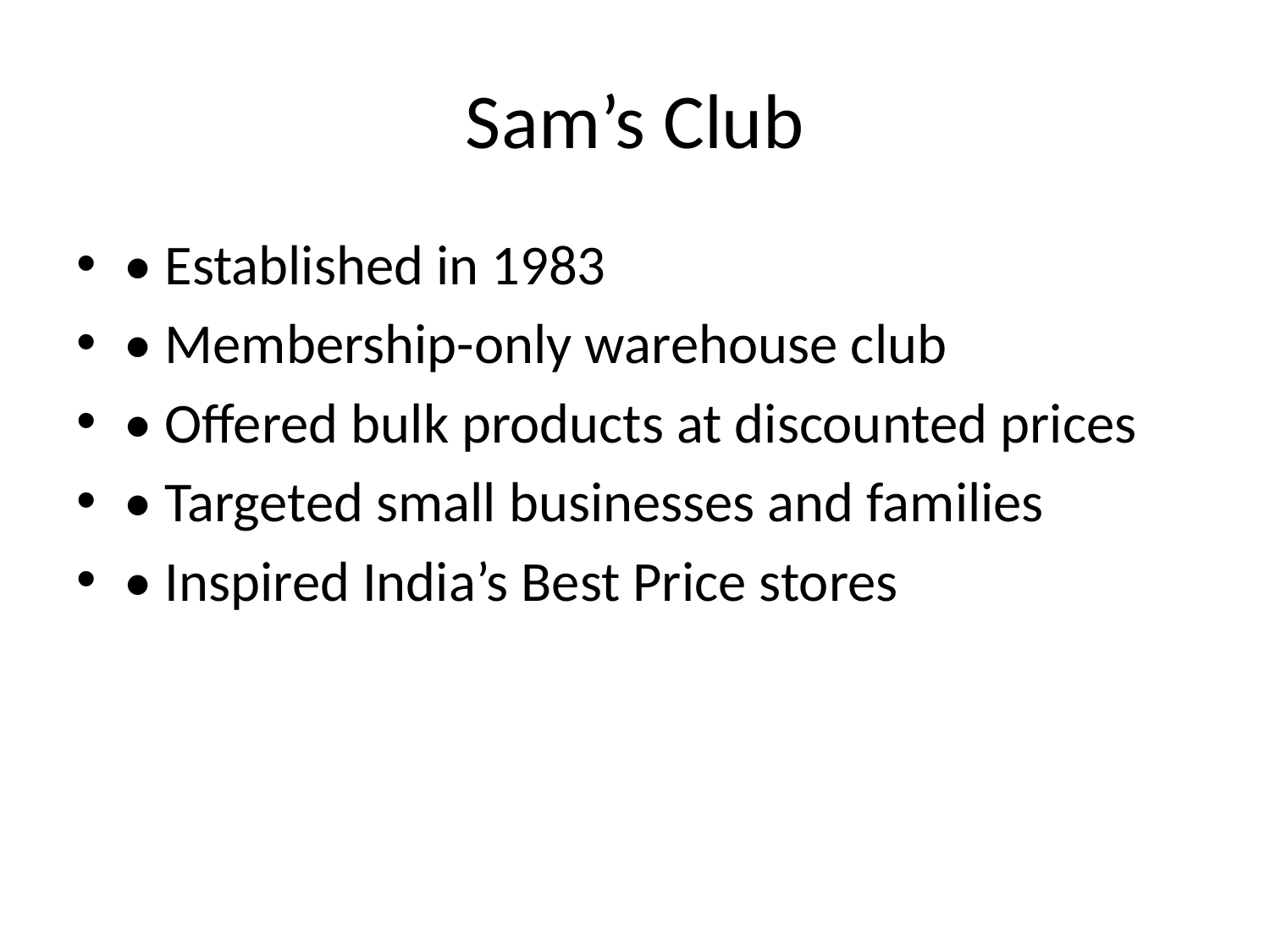

# Sam’s Club
• Established in 1983
• Membership-only warehouse club
• Offered bulk products at discounted prices
• Targeted small businesses and families
• Inspired India’s Best Price stores